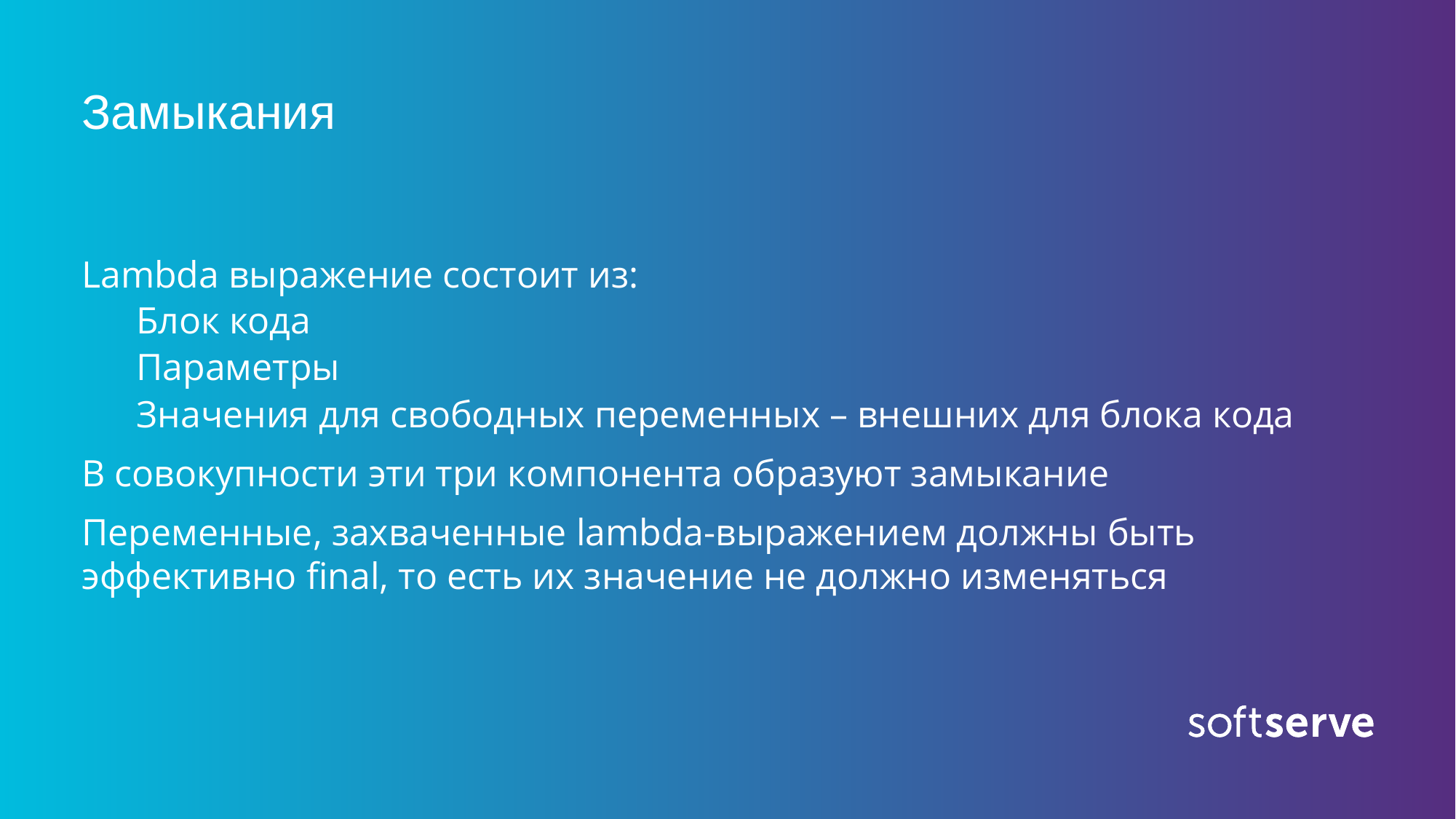

# Замыкания
Lambda выражение состоит из:
Блок кода
Параметры
Значения для свободных переменных – внешних для блока кода
В совокупности эти три компонента образуют замыкание
Переменные, захваченные lambda-выражением должны быть эффективно final, то есть их значение не должно изменяться